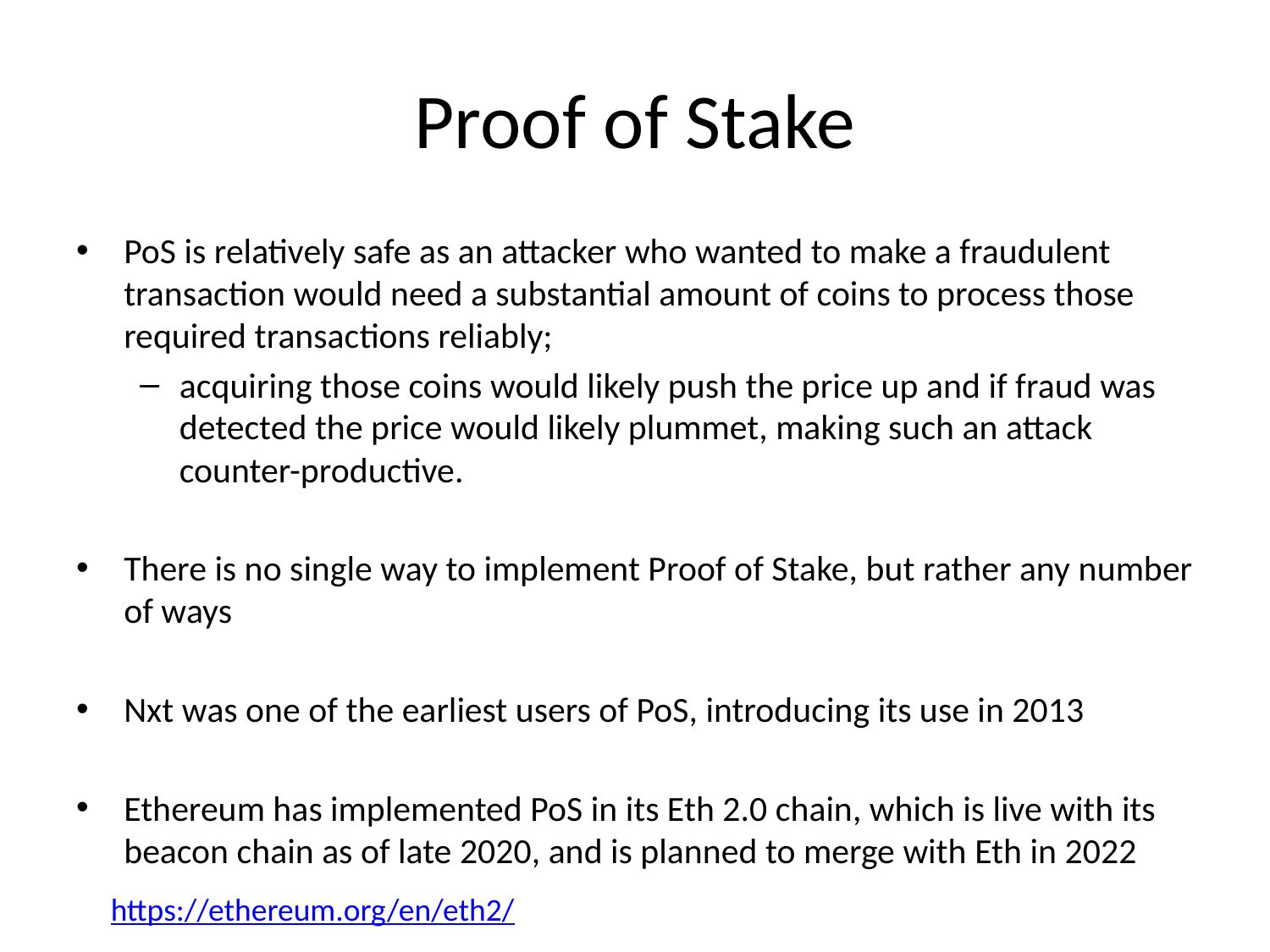

# Proof of Stake
PoS is relatively safe as an attacker who wanted to make a fraudulent transaction would need a substantial amount of coins to process those required transactions reliably;
acquiring those coins would likely push the price up and if fraud was detected the price would likely plummet, making such an attack counter-productive.

There is no single way to implement Proof of Stake, but rather any number of ways

Nxt was one of the earliest users of PoS, introducing its use in 2013

Ethereum has implemented PoS in its Eth 2.0 chain, which is live with its beacon chain as of late 2020, and is planned to merge with Eth in 2022
https://ethereum.org/en/eth2/